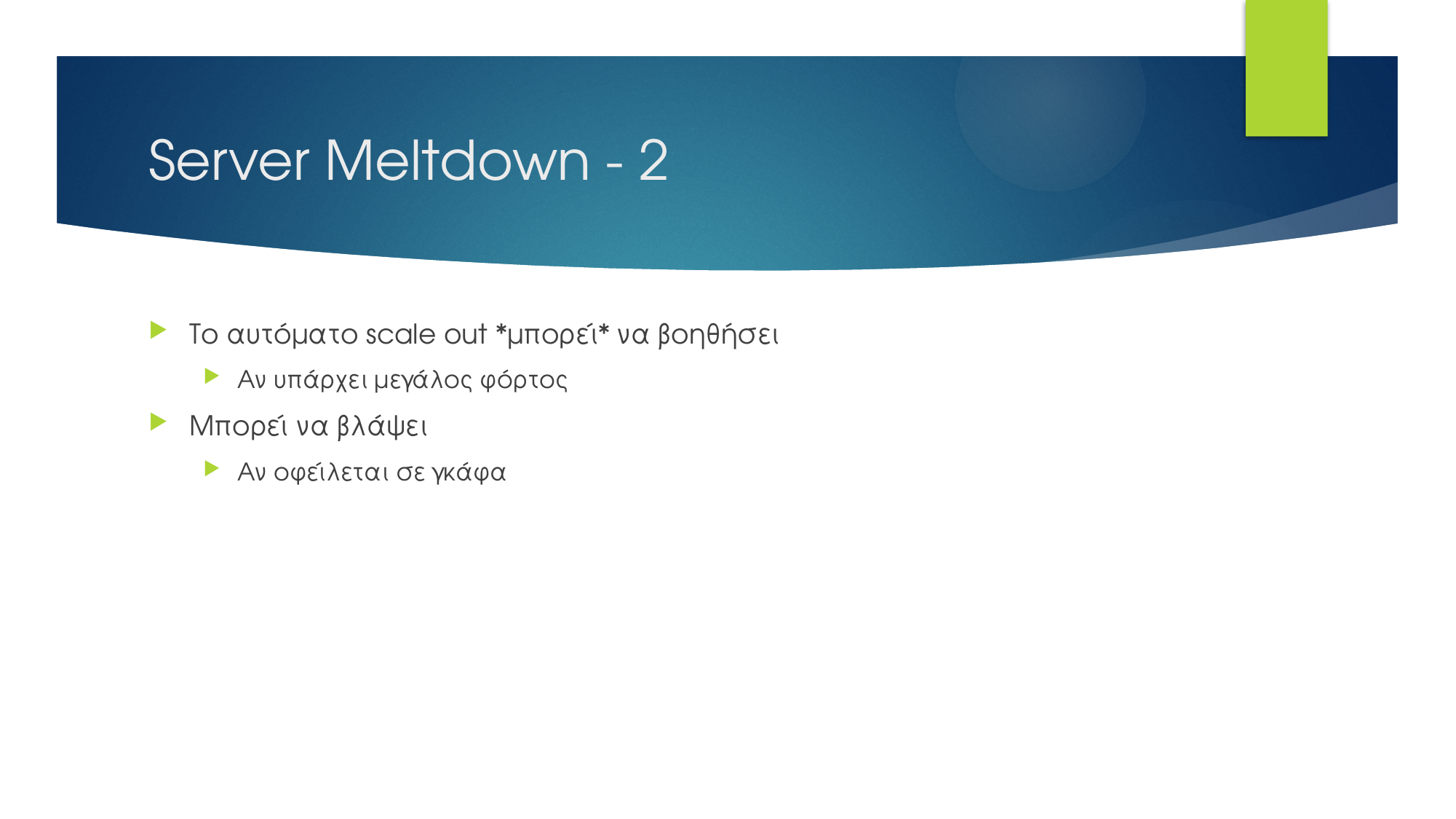

# Server Meltdown - 2
Το αυτόματο scale out *μπορεί* να βοηθήσει
Αν υπάρχει μεγάλος φόρτος
Μπορεί να βλάψει
Αν οφείλεται σε γκάφα